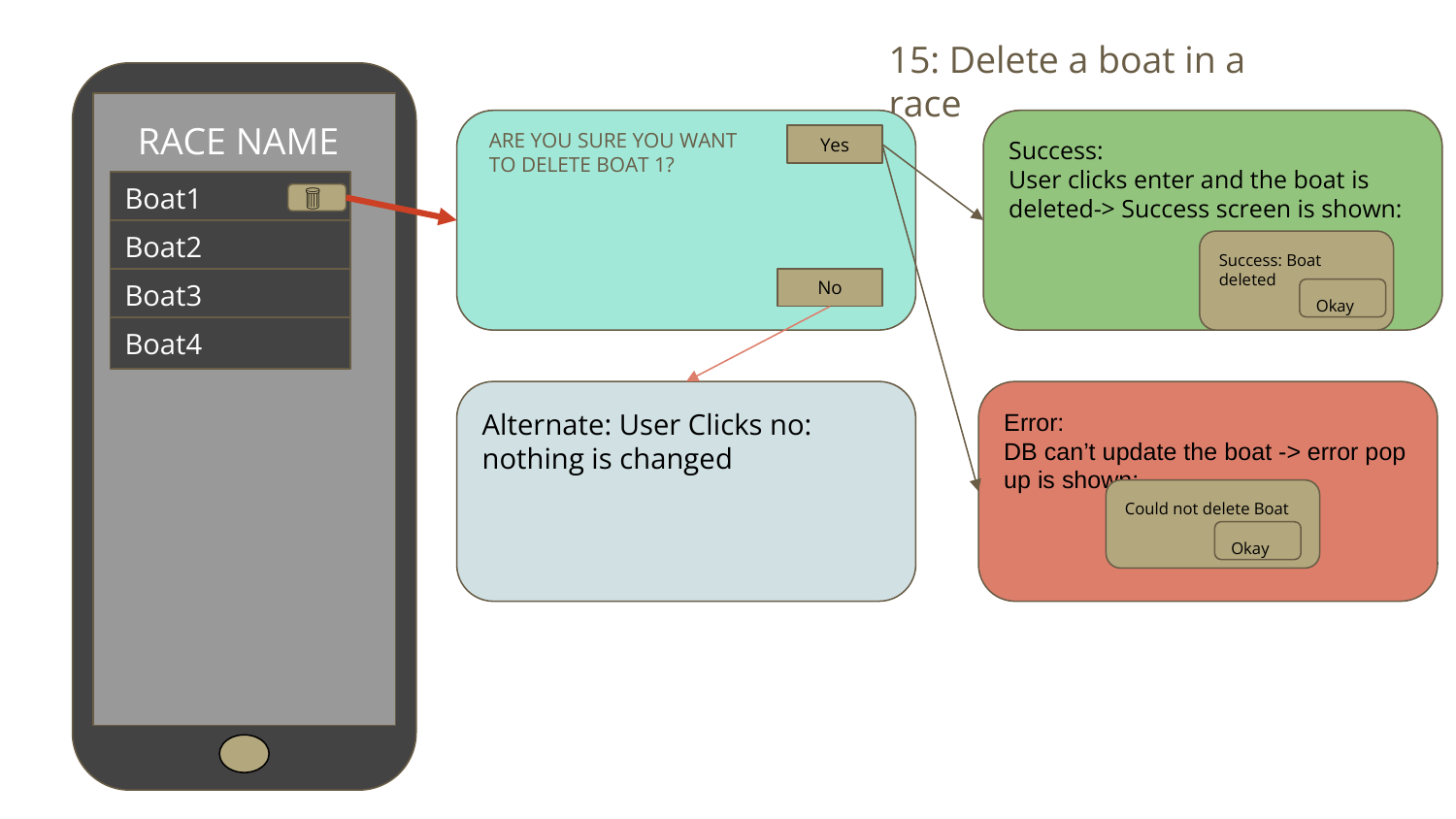

15: Delete a boat in a race

RACE NAME

Success:
User clicks enter and the boat is deleted-> Success screen is shown:
ARE YOU SURE YOU WANT TO DELETE BOAT 1?
Yes
Boat1
🗑️
Boat2
Success: Boat deleted
Boat3
No
Okay
Boat4
Alternate: User Clicks no: nothing is changed
Error:
DB can’t update the boat -> error pop up is shown:
Could not delete Boat
Okay